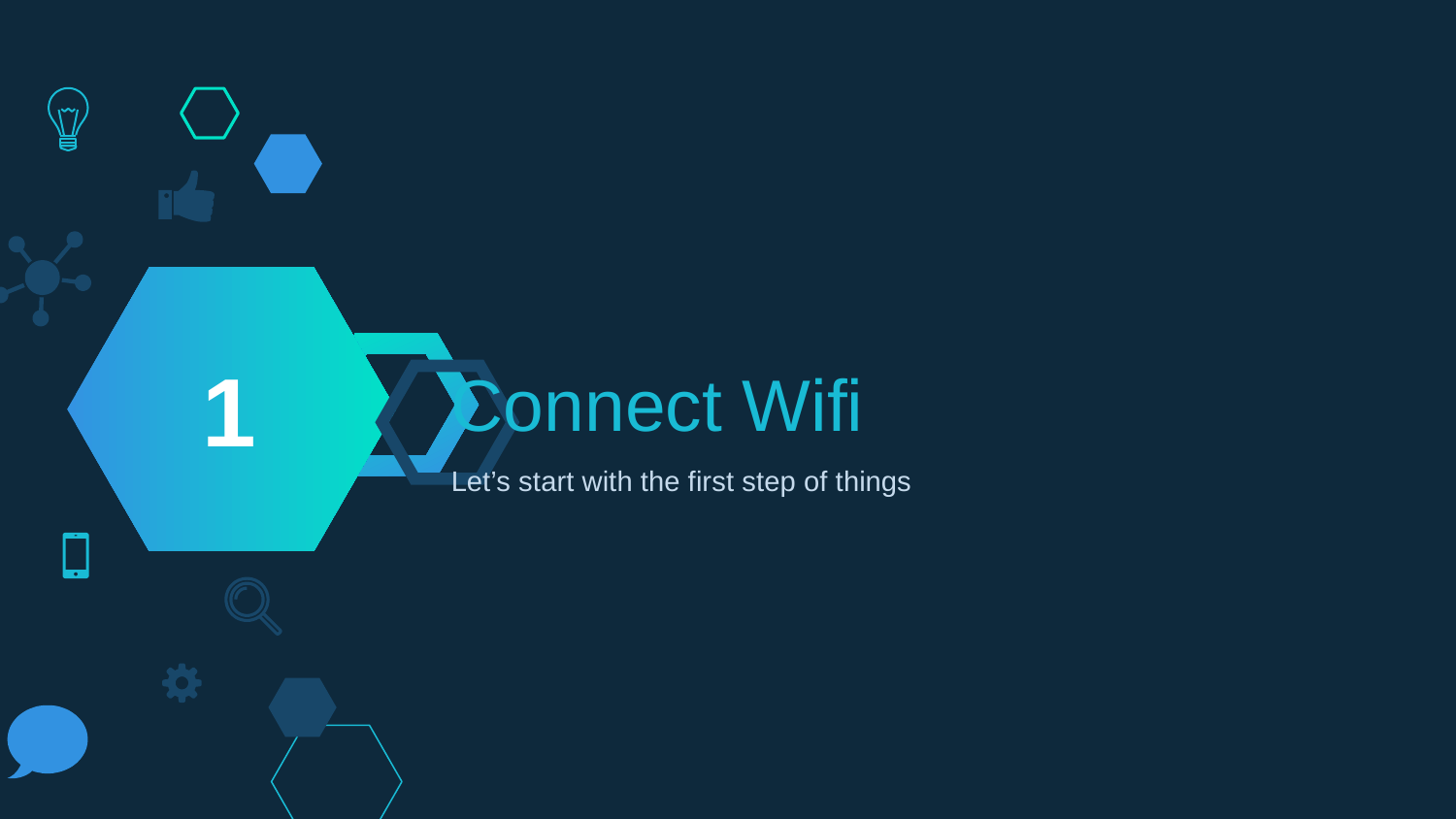

1
Connect Wifi
Let’s start with the first step of things